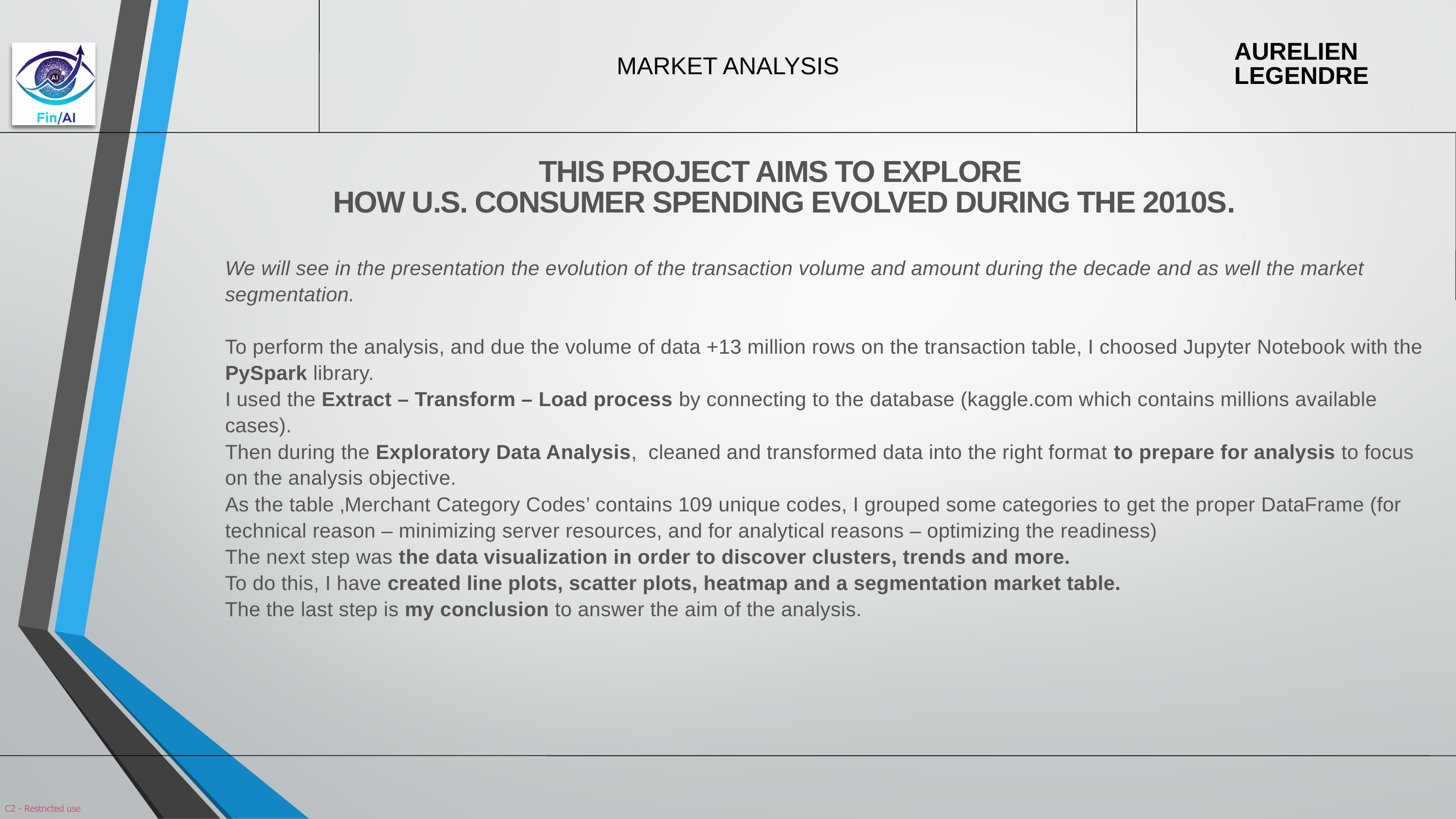

AURELIEN LEGENDRE

MARKET ANALYSIS

THIS PROJECT AIMS TO EXPLORE
HOW U.S. CONSUMER SPENDING EVOLVED DURING THE 2010S.

We will see in the presentation the evolution of the transaction volume and amount during the decade and as well the market segmentation.
To perform the analysis, and due the volume of data +13 million rows on the transaction table, I choosed Jupyter Notebook with the PySpark library.
I used the Extract – Transform – Load process by connecting to the database (kaggle.com which contains millions available cases).
Then during the Exploratory Data Analysis,  cleaned and transformed data into the right format to prepare for analysis to focus on the analysis objective.
As the table ‚Merchant Category Codes’ contains 109 unique codes, I grouped some categories to get the proper DataFrame (for technical reason – minimizing server resources, and for analytical reasons – optimizing the readiness)
The next step was the data visualization in order to discover clusters, trends and more.
To do this, I have created line plots, scatter plots, heatmap and a segmentation market table.
The the last step is my conclusion to answer the aim of the analysis.